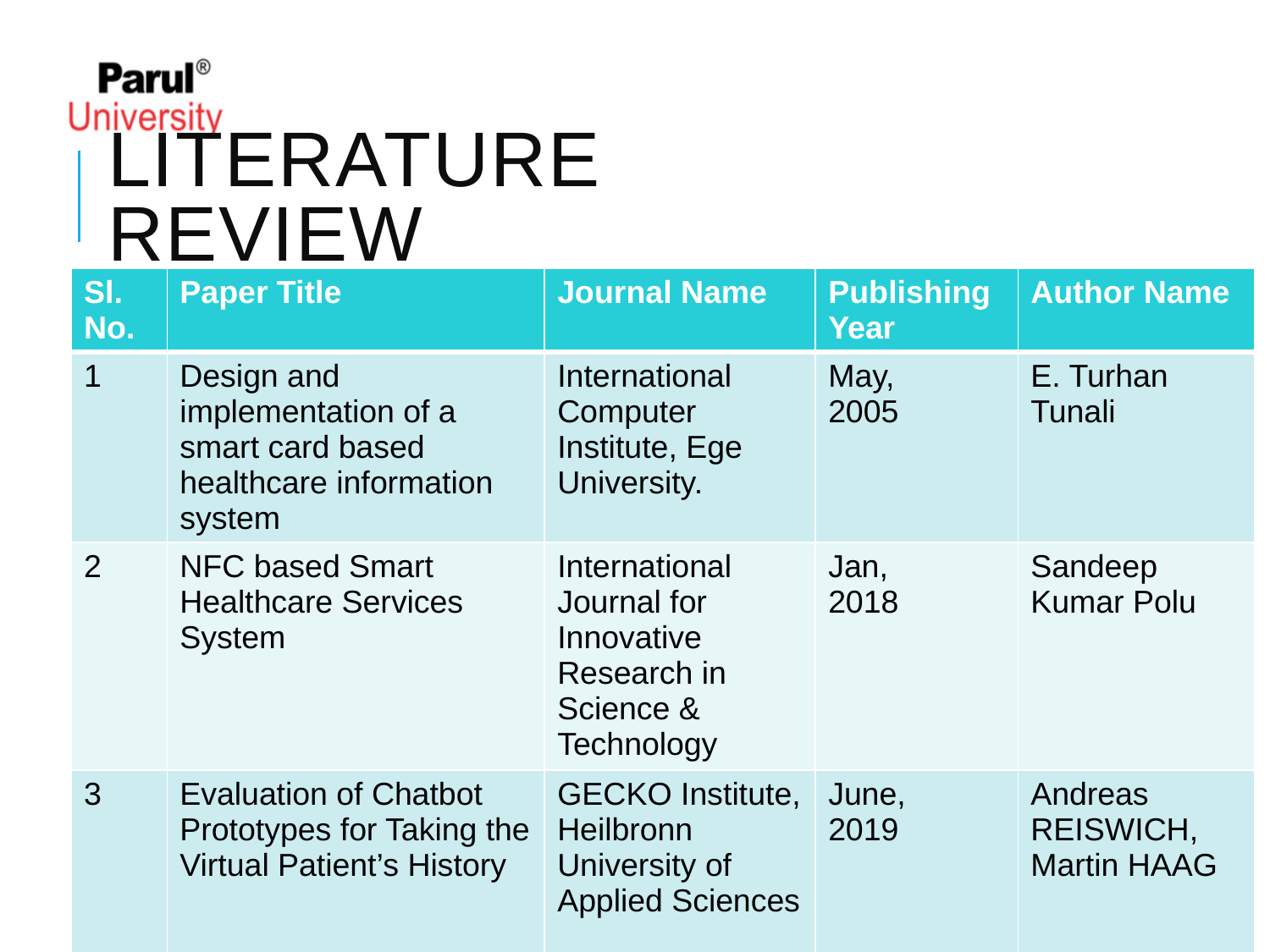

# Literature Review
| Sl. No. | Paper Title | Journal Name | Publishing Year | Author Name |
| --- | --- | --- | --- | --- |
| 1 | Design and implementation of a smart card based healthcare information system | International Computer Institute, Ege University. | May, 2005 | E. Turhan Tunali |
| 2 | NFC based Smart Healthcare Services System | International Journal for Innovative Research in Science & Technology | Jan, 2018 | Sandeep Kumar Polu |
| 3 | Evaluation of Chatbot Prototypes for Taking the Virtual Patient’s History | GECKO Institute, Heilbronn University of Applied Sciences | June, 2019 | Andreas REISWICH, Martin HAAG |

5